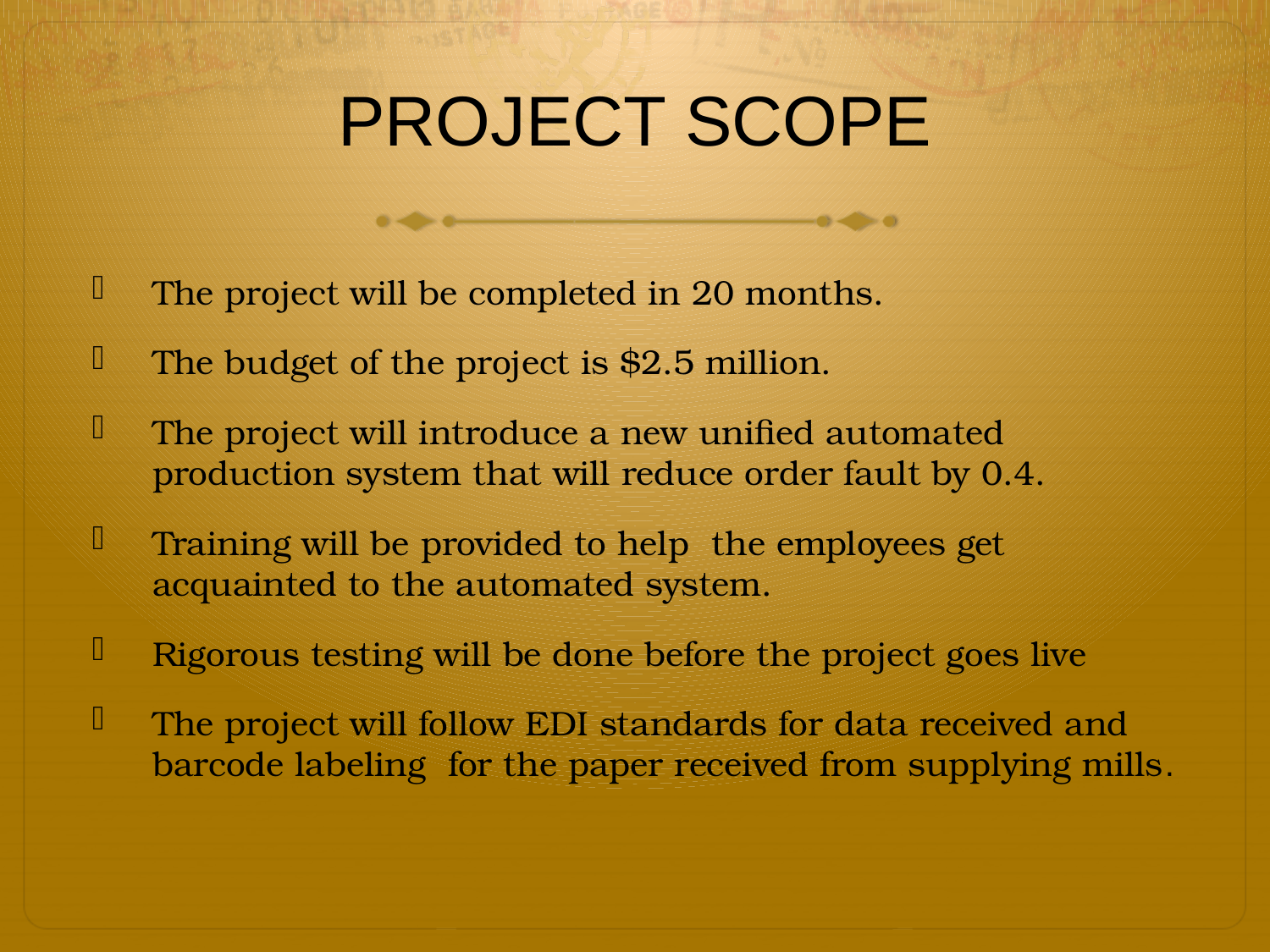

# PROJECT SCOPE
The project will be completed in 20 months.
The budget of the project is $2.5 million.
The project will introduce a new unified automated production system that will reduce order fault by 0.4.
Training will be provided to help  the employees get acquainted to the automated system.
Rigorous testing will be done before the project goes live
The project will follow EDI standards for data received and barcode labeling  for the paper received from supplying mills.